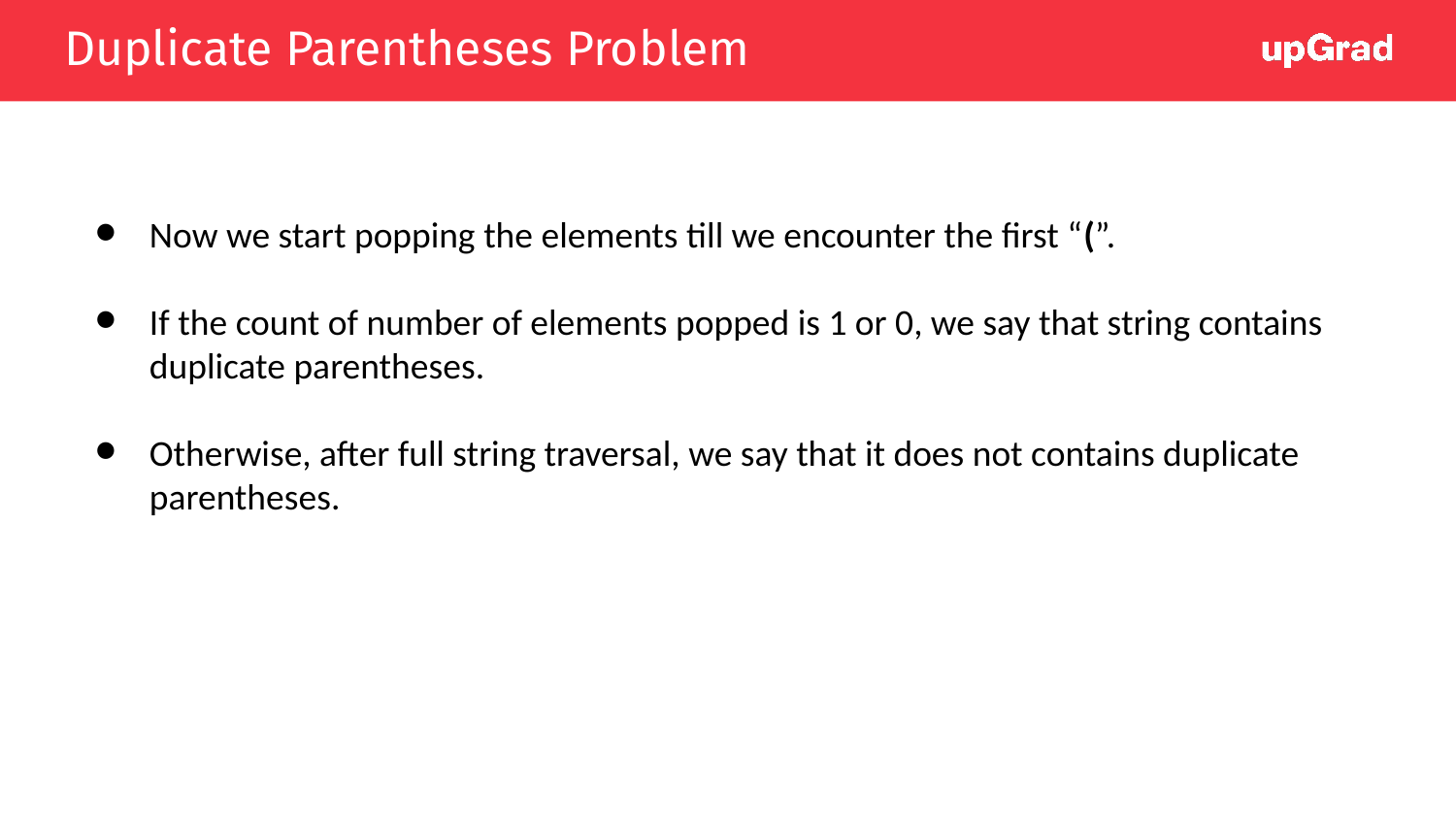

# Duplicate Parentheses Problem

Now we start popping the elements till we encounter the first “(”.

If the count of number of elements popped is 1 or 0, we say that string contains duplicate parentheses.

Otherwise, after full string traversal, we say that it does not contains duplicate parentheses.